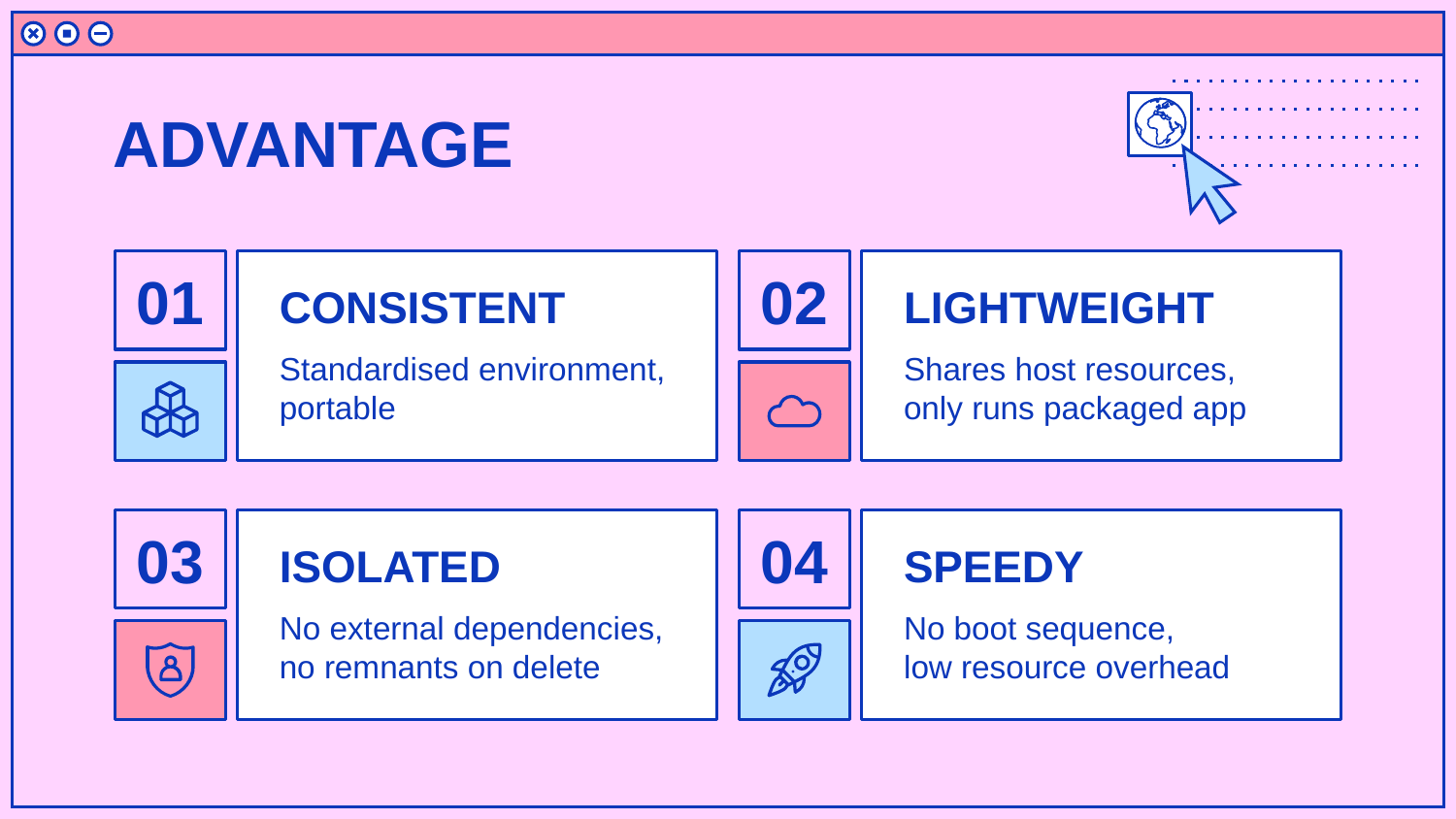

ADVANTAGE

# 01
02
CONSISTENT
LIGHTWEIGHT
Standardised environment, portable
Shares host resources, only runs packaged app

03
04
ISOLATED
SPEEDY
No external dependencies, no remnants on delete
No boot sequence,
low resource overhead